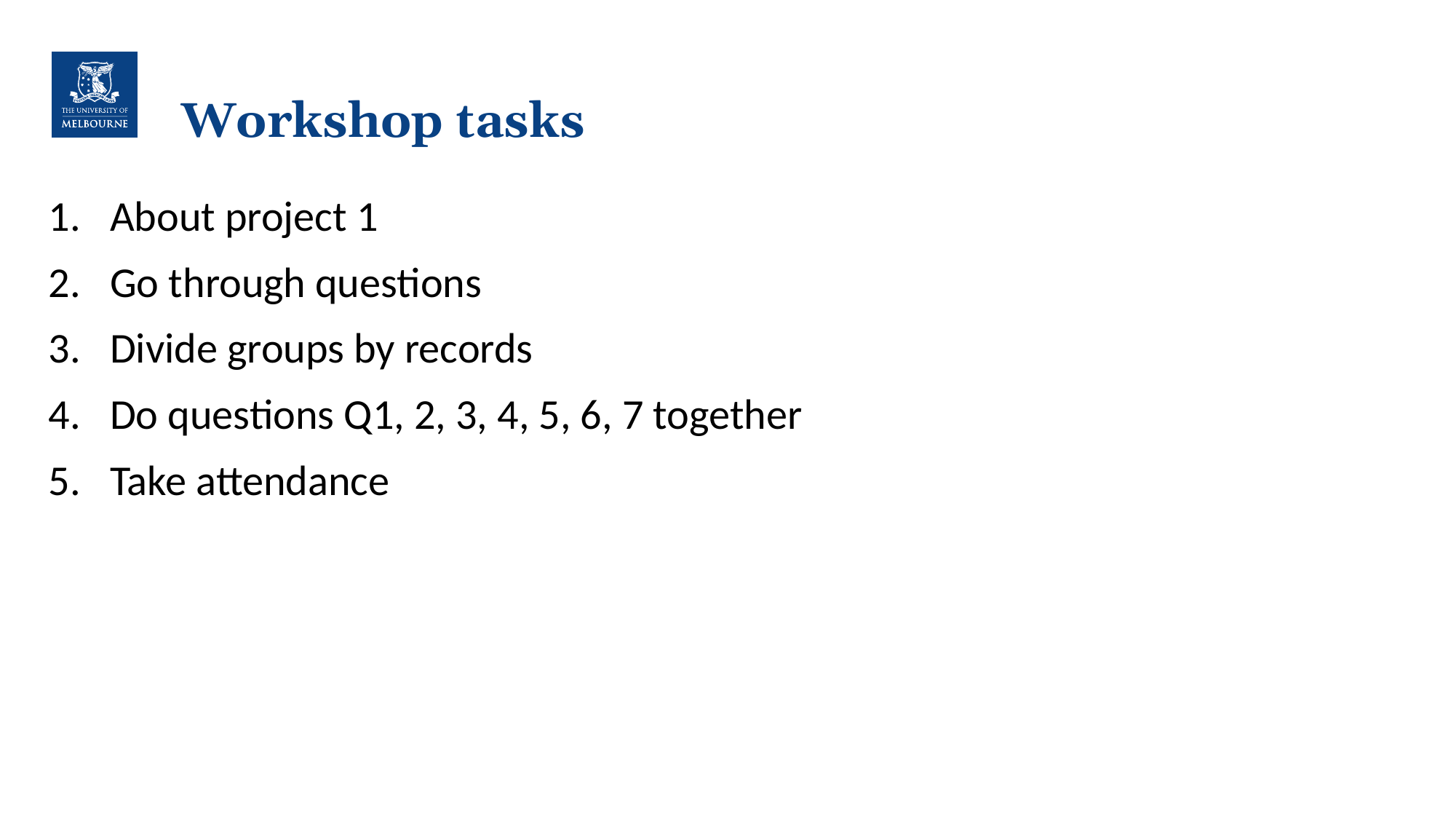

# Workshop tasks
About project 1
Go through questions
Divide groups by records
Do questions Q1, 2, 3, 4, 5, 6, 7 together
Take attendance